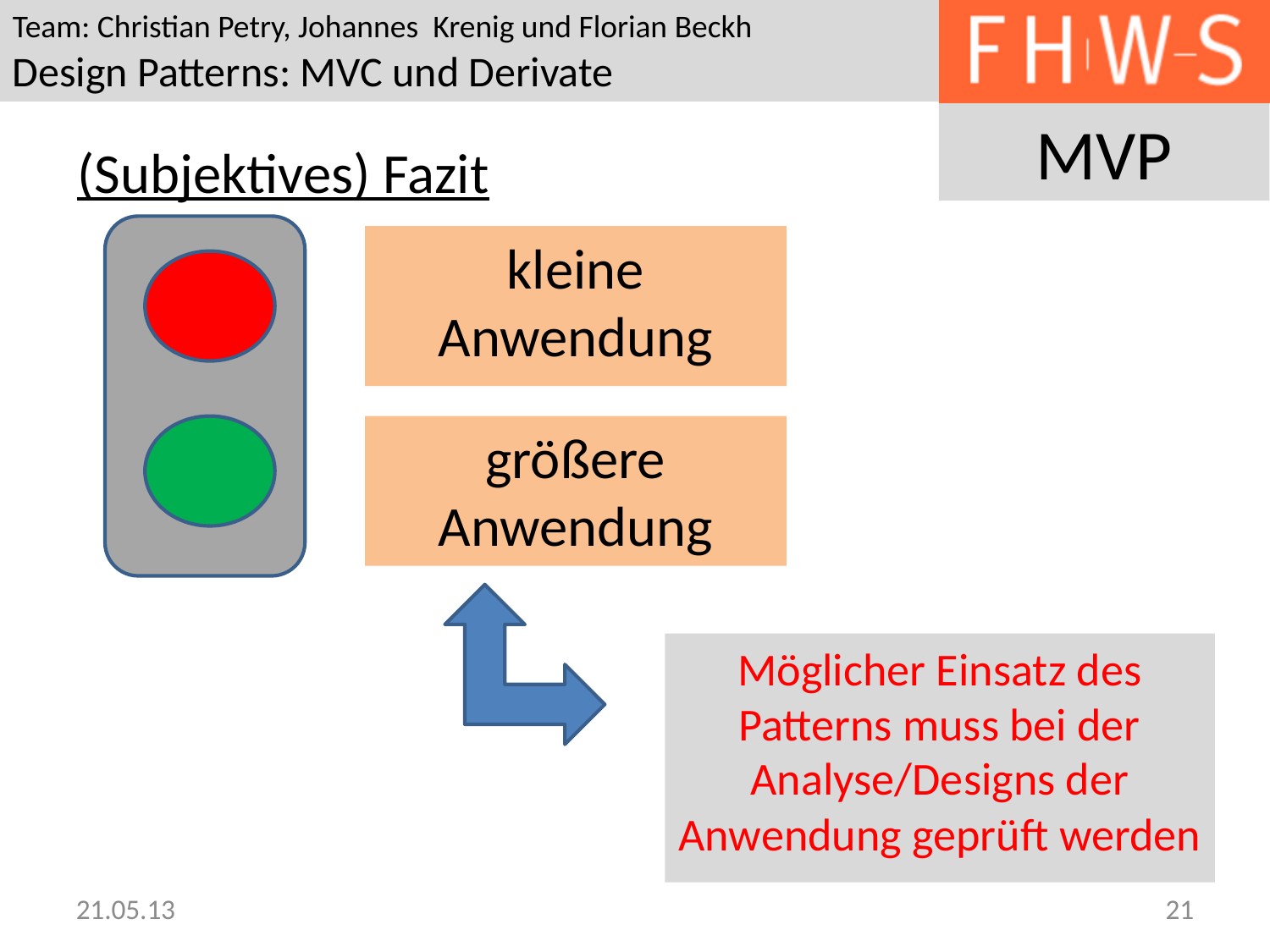

(Subjektives) Fazit

kleine Anwendung

größere Anwendung

Möglicher Einsatz des Patterns muss bei der Analyse/Designs der Anwendung geprüft werden
21.05.13
21